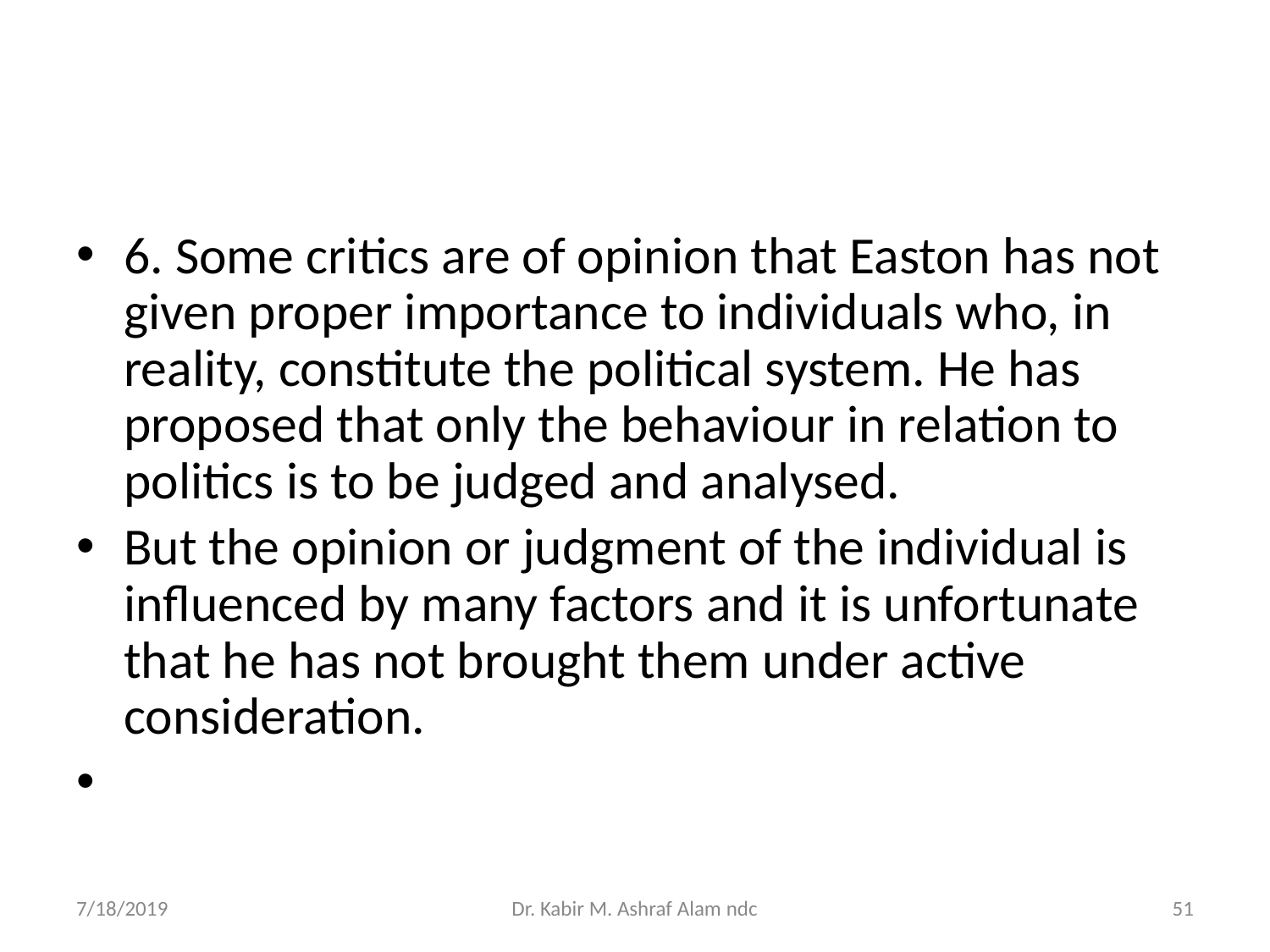

#
6. Some critics are of opinion that Easton has not given proper importance to individuals who, in reality, constitute the political system. He has proposed that only the behaviour in relation to politics is to be judged and analysed.
But the opinion or judgment of the individual is influenced by many factors and it is unfortunate that he has not brought them under active consideration.

7/18/2019
Dr. Kabir M. Ashraf Alam ndc
51